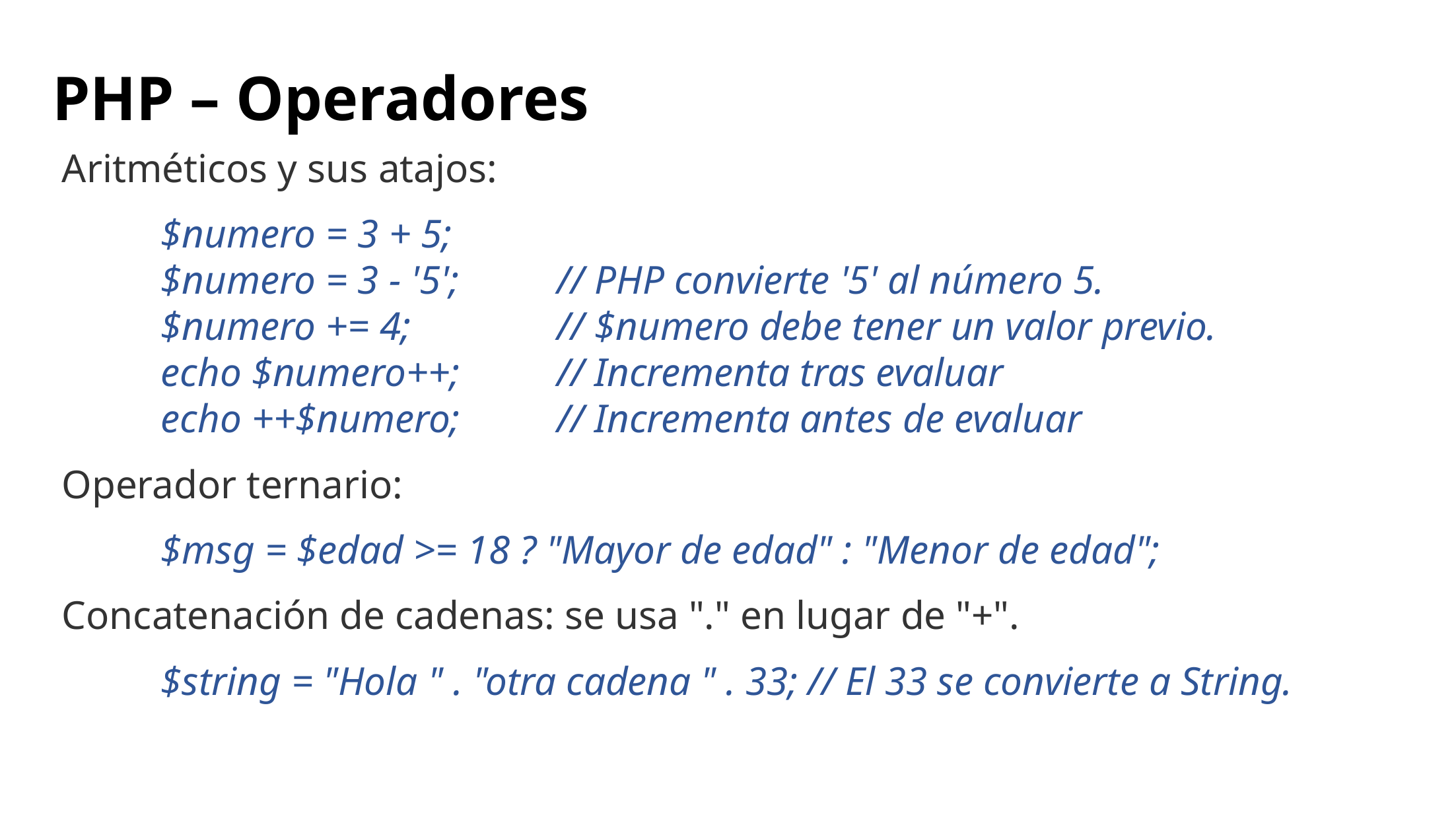

# PHP – Operadores
Aritméticos y sus atajos:
	$numero = 3 + 5;
	$numero = 3 - '5';	// PHP convierte '5' al número 5.
	$numero += 4;		// $numero debe tener un valor previo.
	echo $numero++;	// Incrementa tras evaluar
	echo ++$numero;	// Incrementa antes de evaluar
Operador ternario:
	$msg = $edad >= 18 ? "Mayor de edad" : "Menor de edad";
Concatenación de cadenas: se usa "." en lugar de "+".
	$string = "Hola " . "otra cadena " . 33; // El 33 se convierte a String.